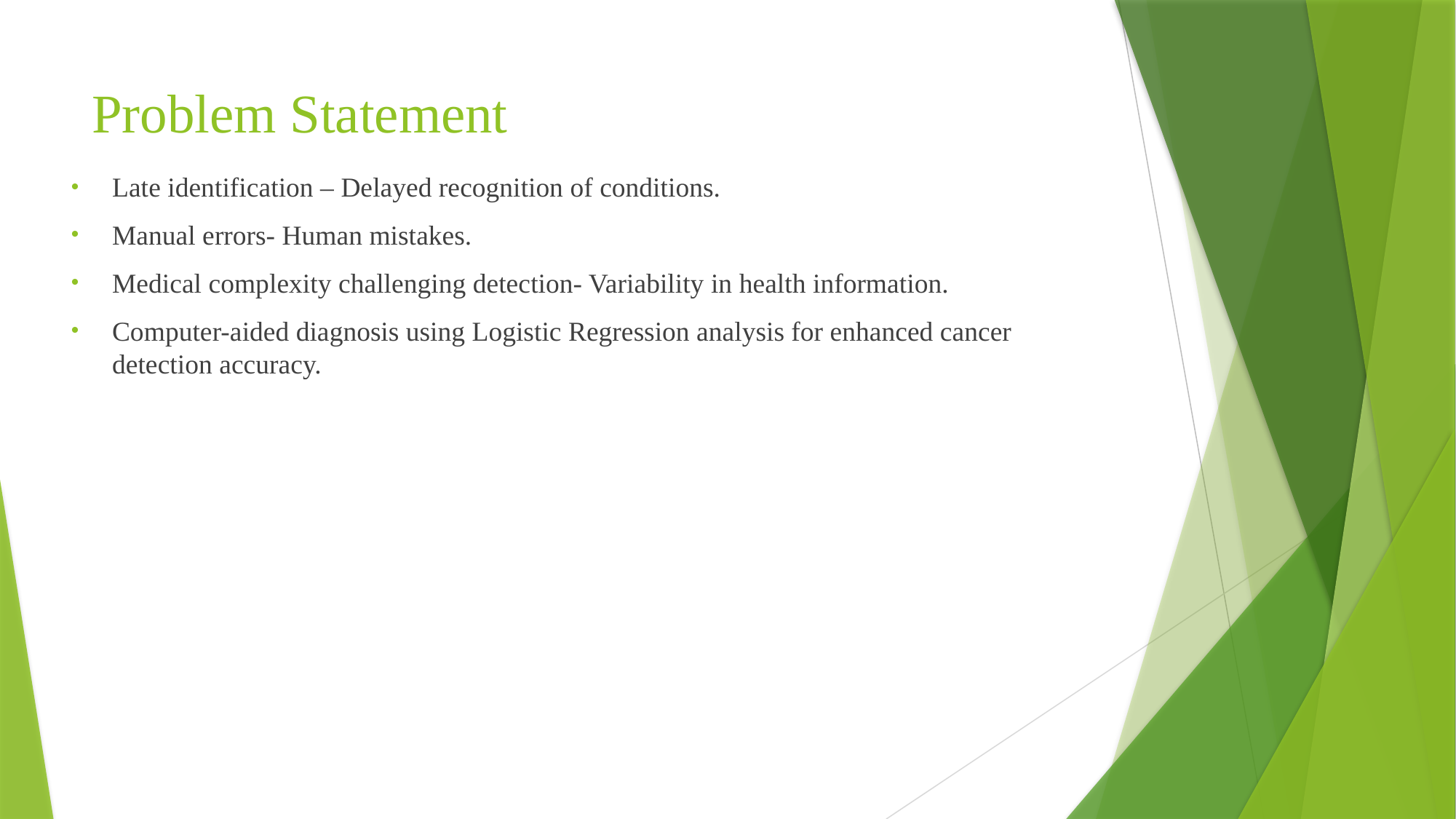

# Problem Statement
Late identification – Delayed recognition of conditions.
Manual errors- Human mistakes.
Medical complexity challenging detection- Variability in health information.
Computer-aided diagnosis using Logistic Regression analysis for enhanced cancer detection accuracy.